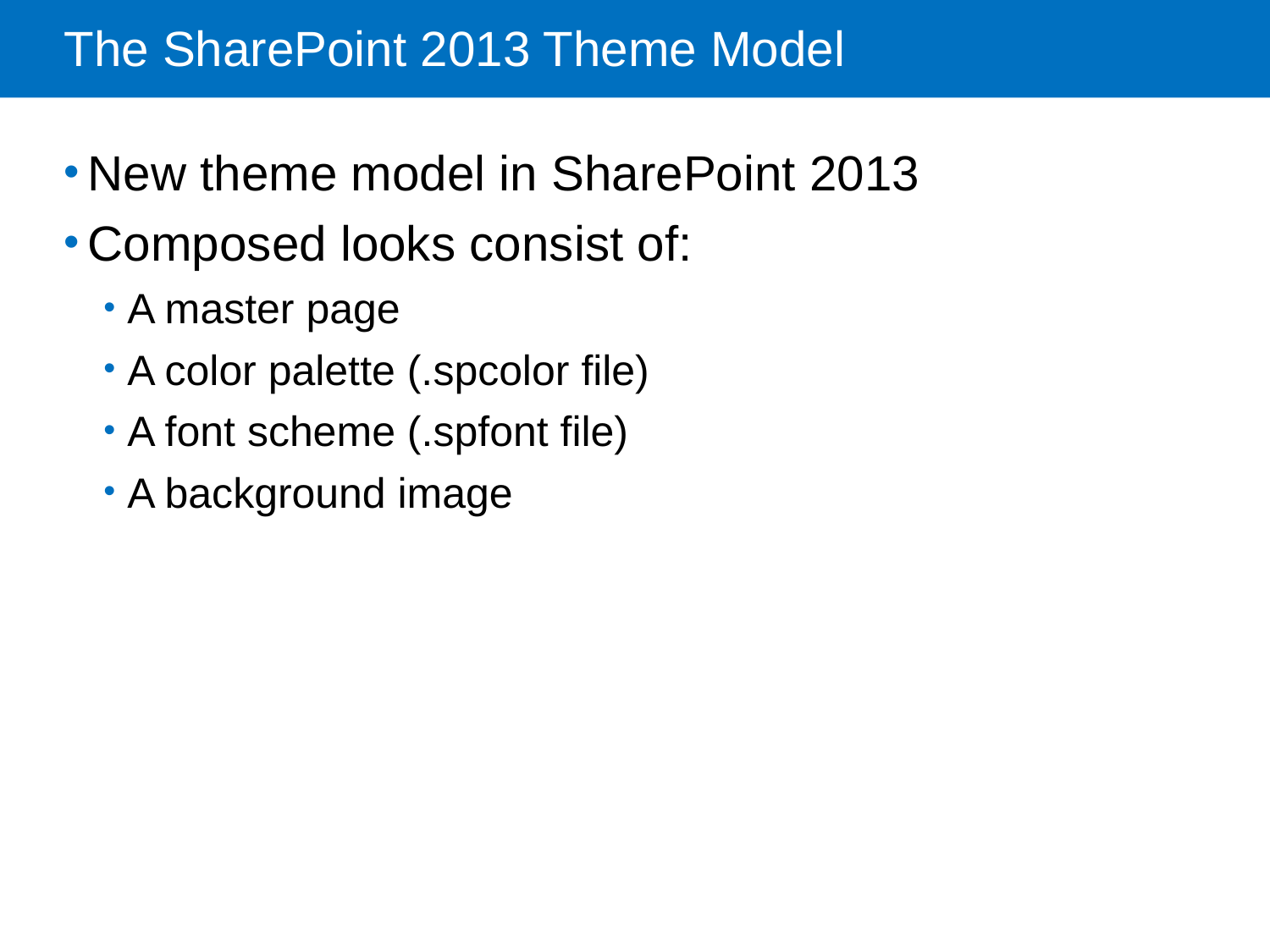

# The SharePoint 2013 Theme Model
New theme model in SharePoint 2013
Composed looks consist of:
A master page
A color palette (.spcolor file)
A font scheme (.spfont file)
A background image